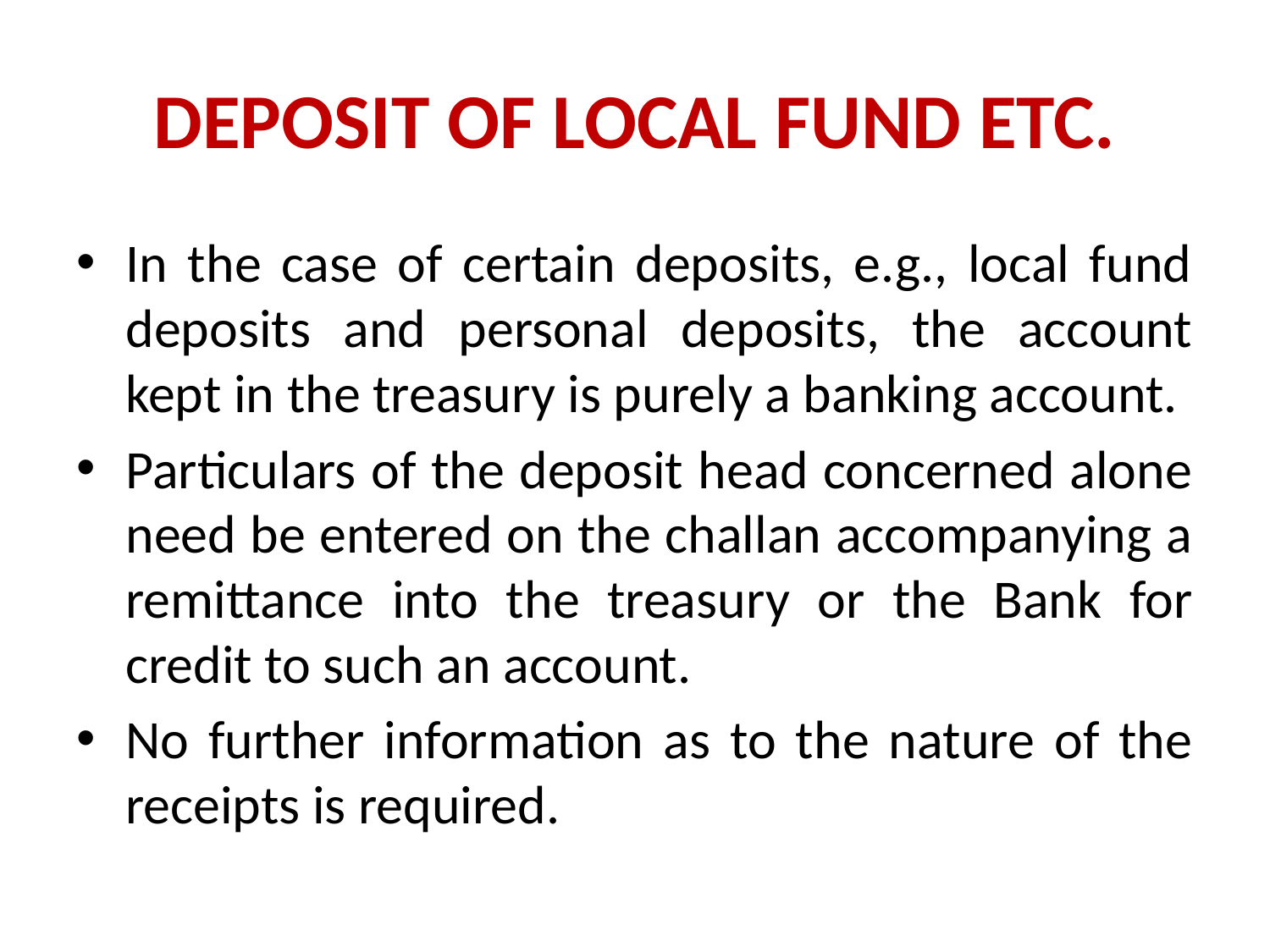

# DEPOSIT OF LOCAL FUND ETC.
In the case of certain deposits, e.g., local fund deposits and personal deposits, the account kept in the treasury is purely a banking account.
Particulars of the deposit head concerned alone need be entered on the challan accompanying a remittance into the treasury or the Bank for credit to such an account.
No further information as to the nature of the receipts is required.